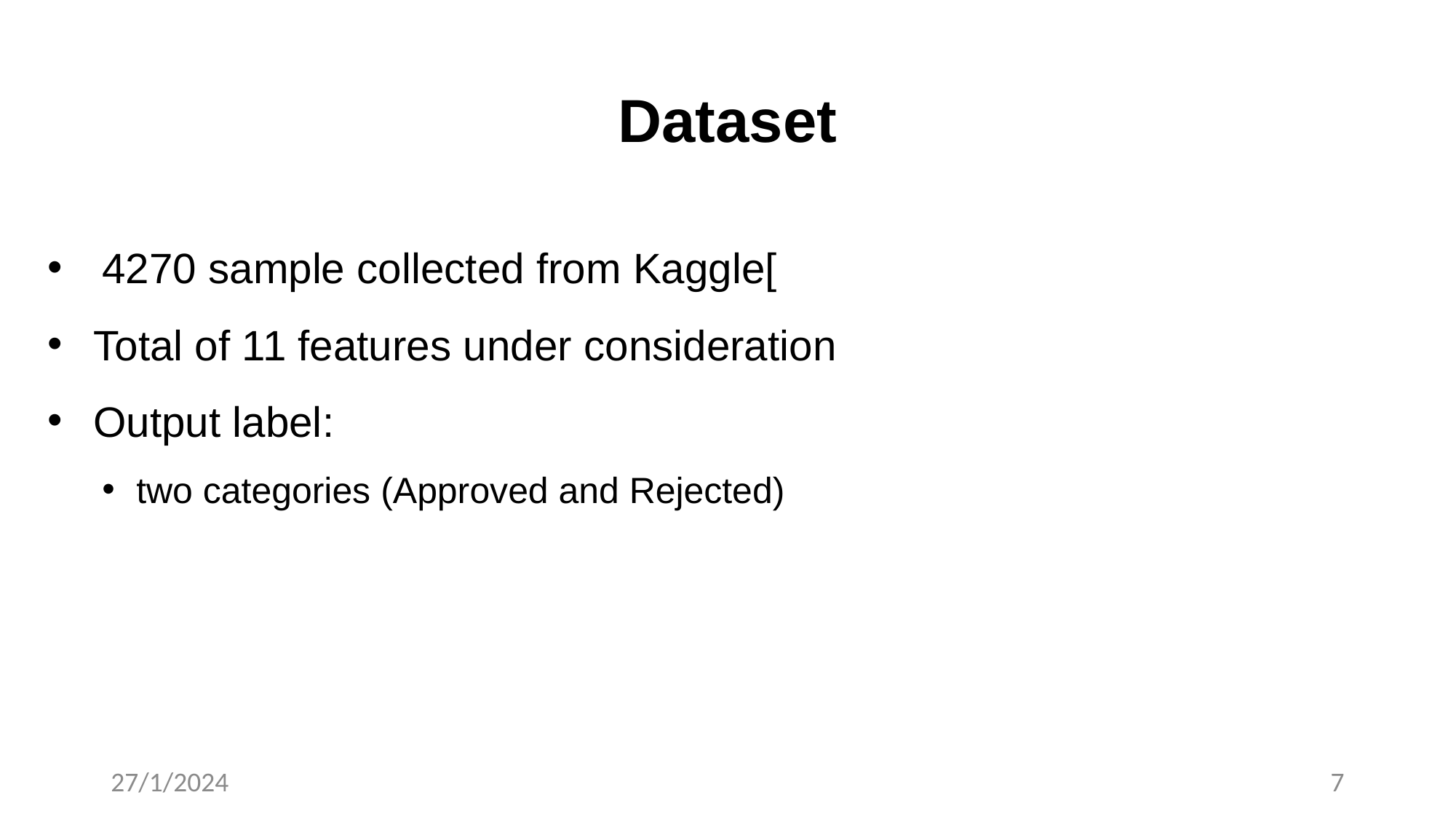

# Dataset
4270 sample collected from Kaggle[
 Total of 11 features under consideration
 Output label:
two categories (Approved and Rejected)

27/1/2024
7